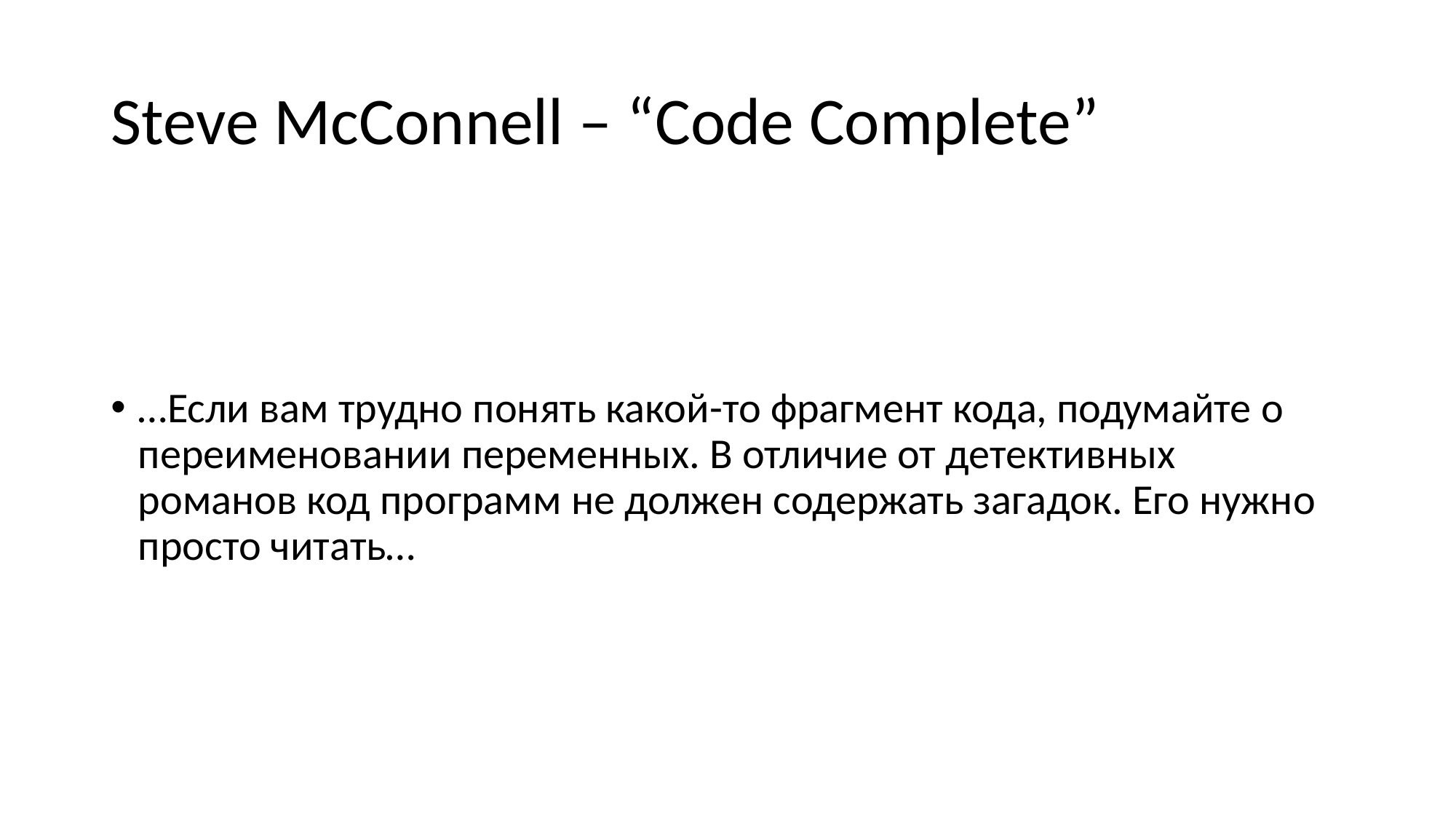

# Steve McConnell – “Code Complete”
…Если вам трудно понять какой-то фрагмент кода, подумайте о переименовании переменных. В отличие от детективных романов код программ не должен содержать загадок. Его нужно просто читать…